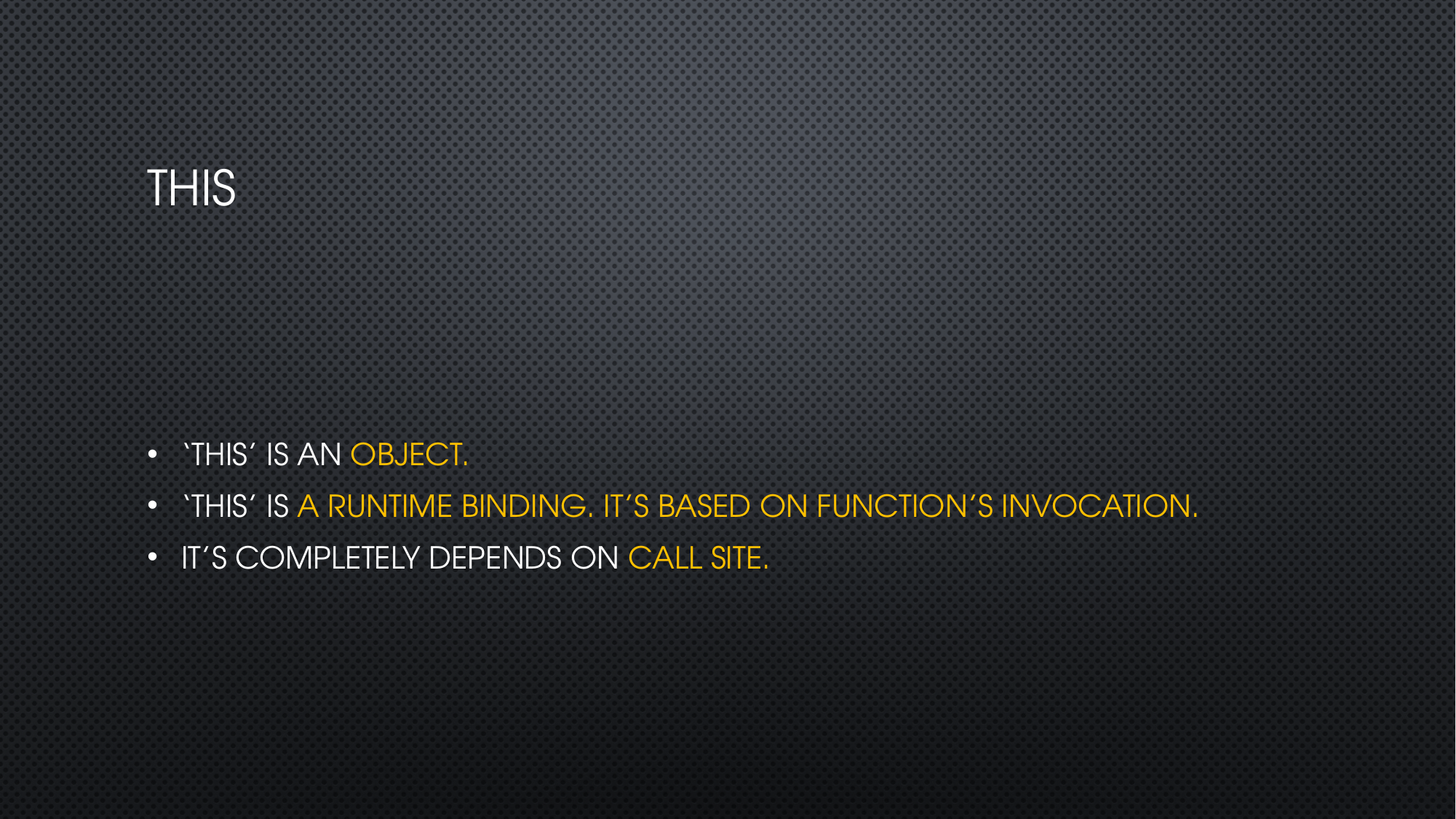

# This
‘this’ is an object.
‘This’ is a runtime binding. It’s based on function’s invocation.
It’s completely depends on call site.